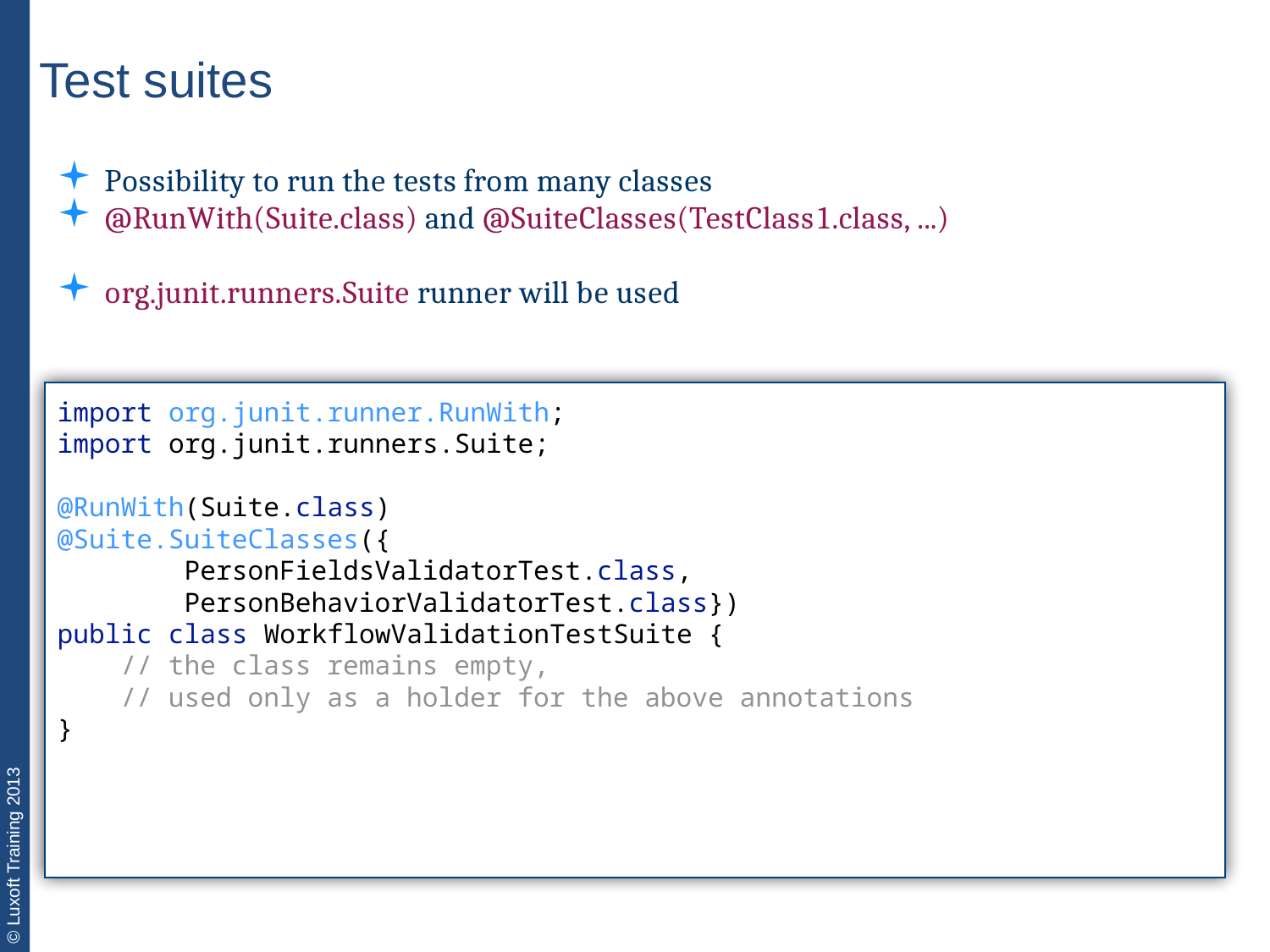

Test suites
Possibility to run the tests from many classes
@RunWith(Suite.class) and @SuiteClasses(TestClass1.class, ...)

org.junit.runners.Suite runner will be used

import org.junit.runner.RunWith;
import org.junit.runners.Suite;
@RunWith(Suite.class)
@Suite.SuiteClasses({
        PersonFieldsValidatorTest.class,
        PersonBehaviorValidatorTest.class})
public class WorkflowValidationTestSuite {
    // the class remains empty,
    // used only as a holder for the above annotations
}
20
|  |
| --- |